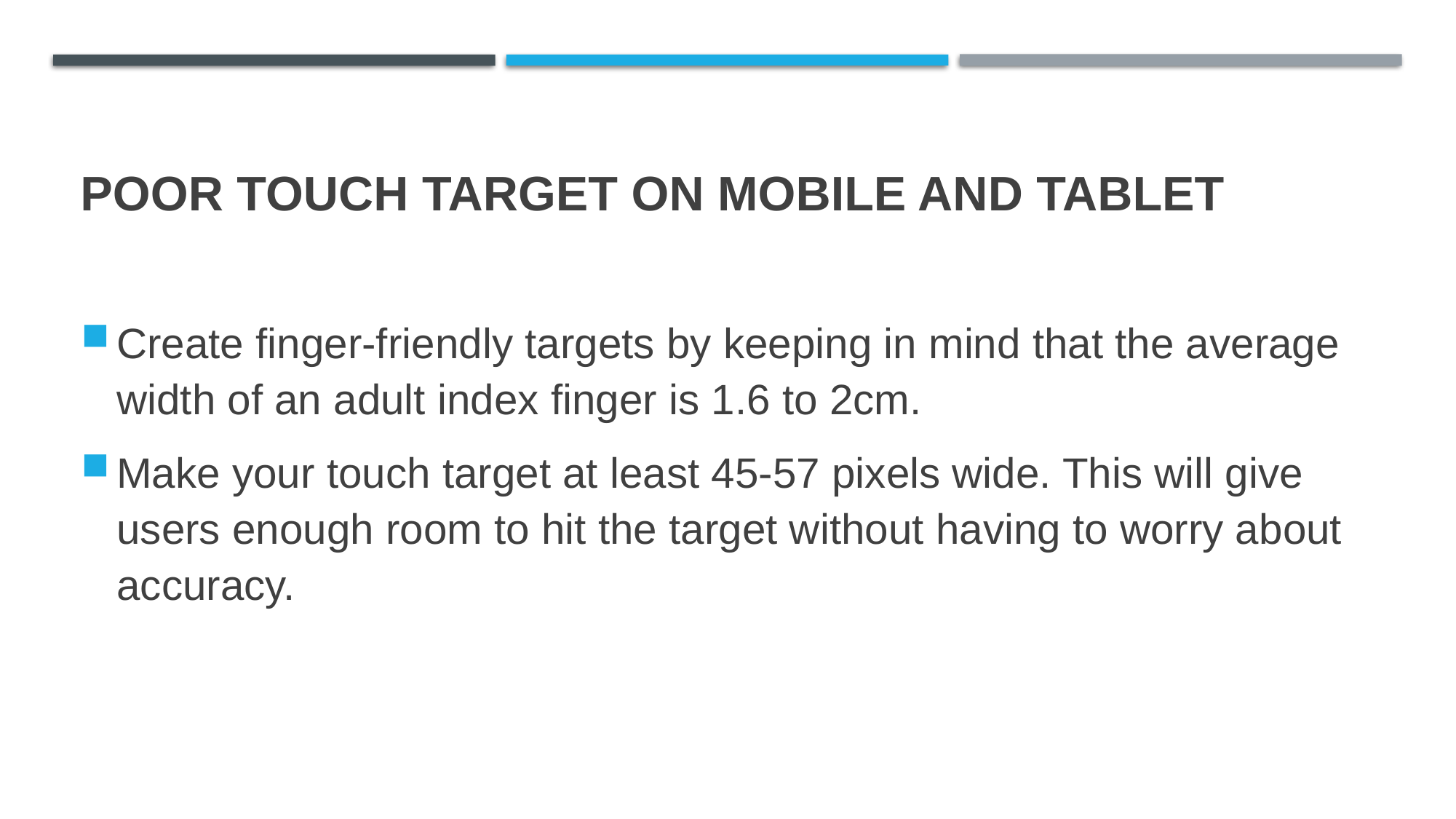

# Poor touch target on mobile and tablet
Create finger-friendly targets by keeping in mind that the average width of an adult index finger is 1.6 to 2cm.
Make your touch target at least 45-57 pixels wide. This will give users enough room to hit the target without having to worry about accuracy.